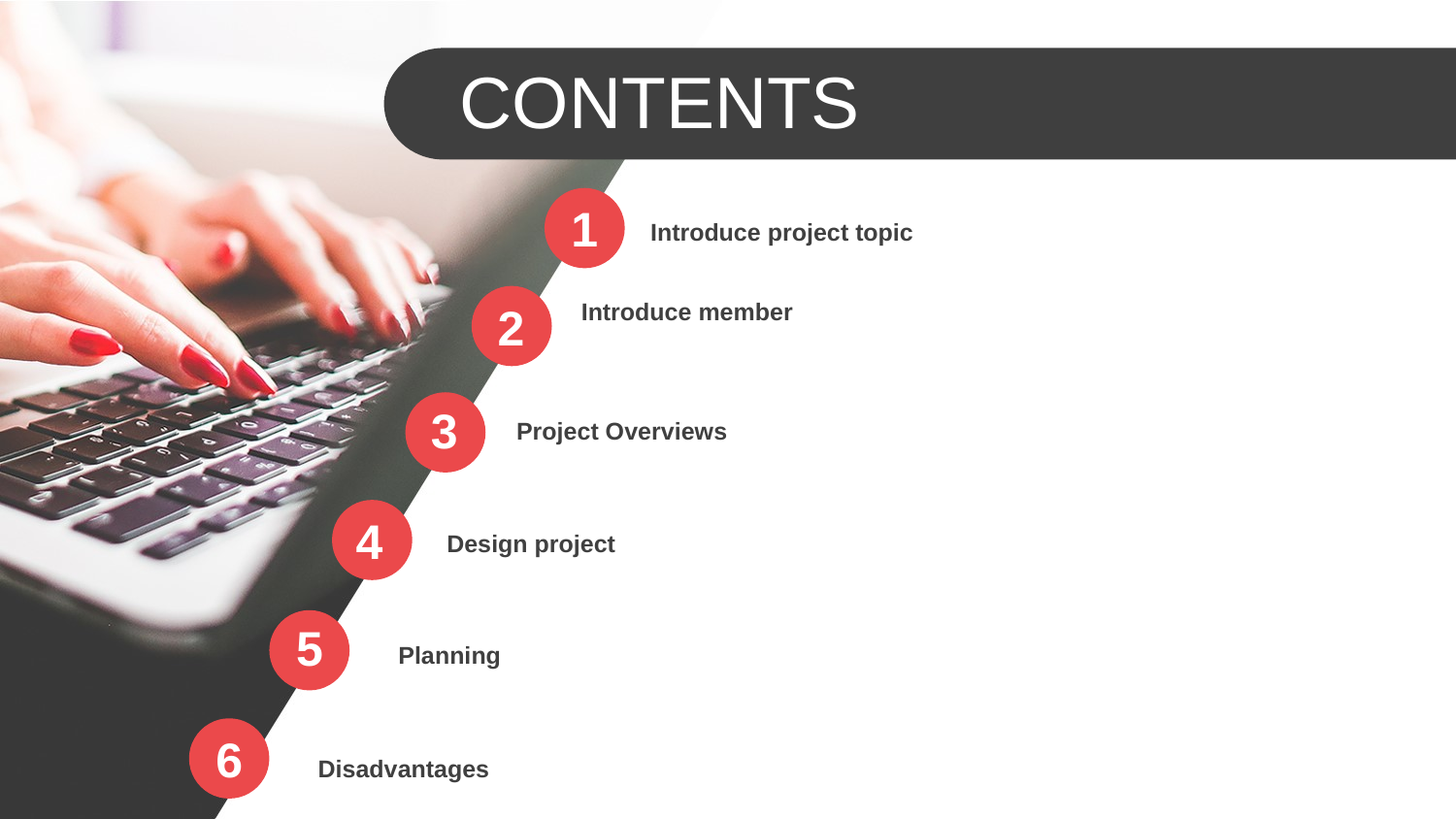

CONTENTS

1
Introduce project topic

Introduce member
2
3
Project Overviews

4
Design project
5
Planning

6
Disadvantages